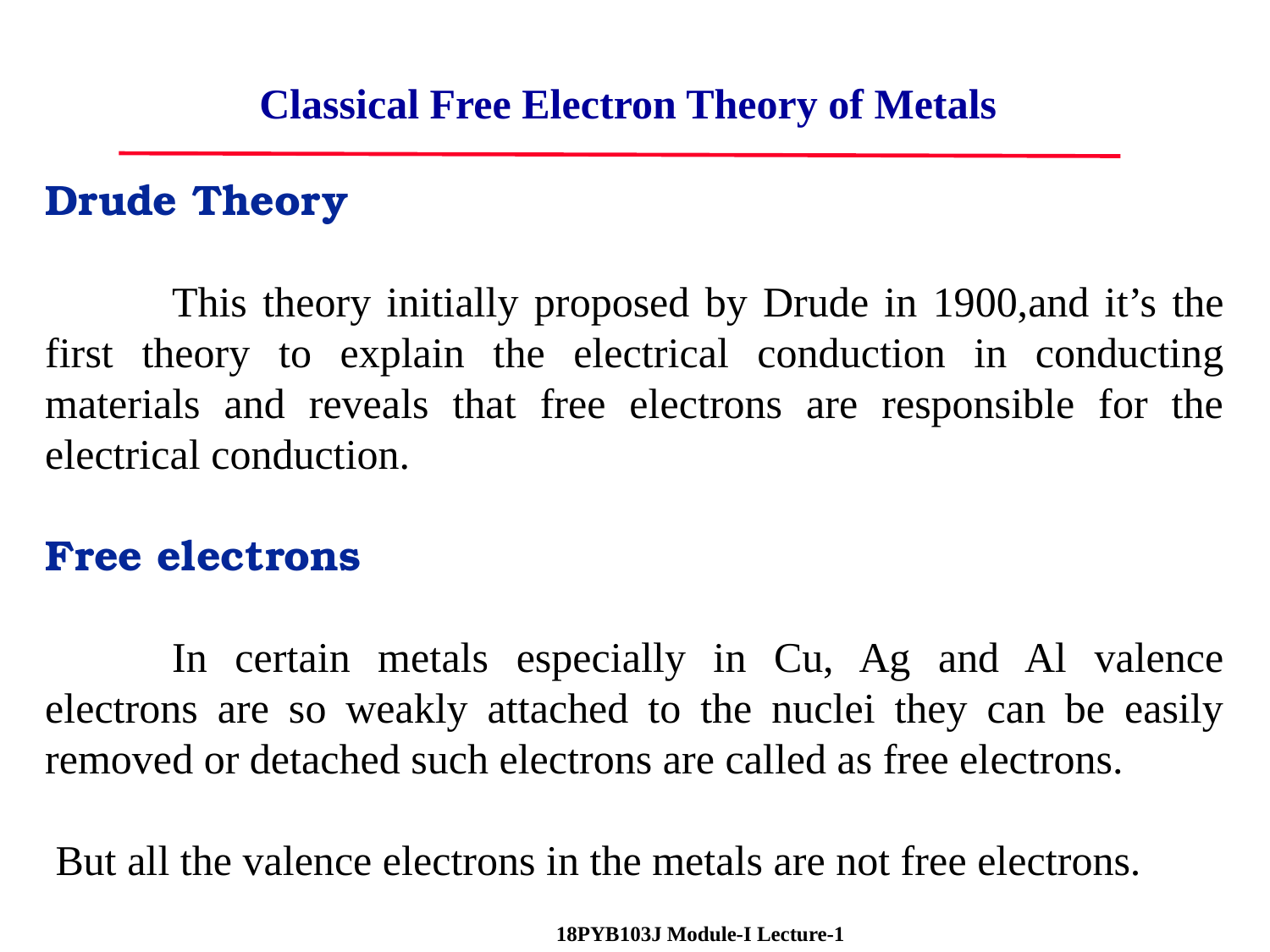

Classical Free Electron Theory of Metals

Drude Theory

	This theory initially proposed by Drude in 1900,and it’s the first theory to explain the electrical conduction in conducting materials and reveals that free electrons are responsible for the electrical conduction.

Free electrons

	In certain metals especially in Cu, Ag and Al valence electrons are so weakly attached to the nuclei they can be easily removed or detached such electrons are called as free electrons.

 But all the valence electrons in the metals are not free electrons.
                     18PYB103J Module-I Lecture-1